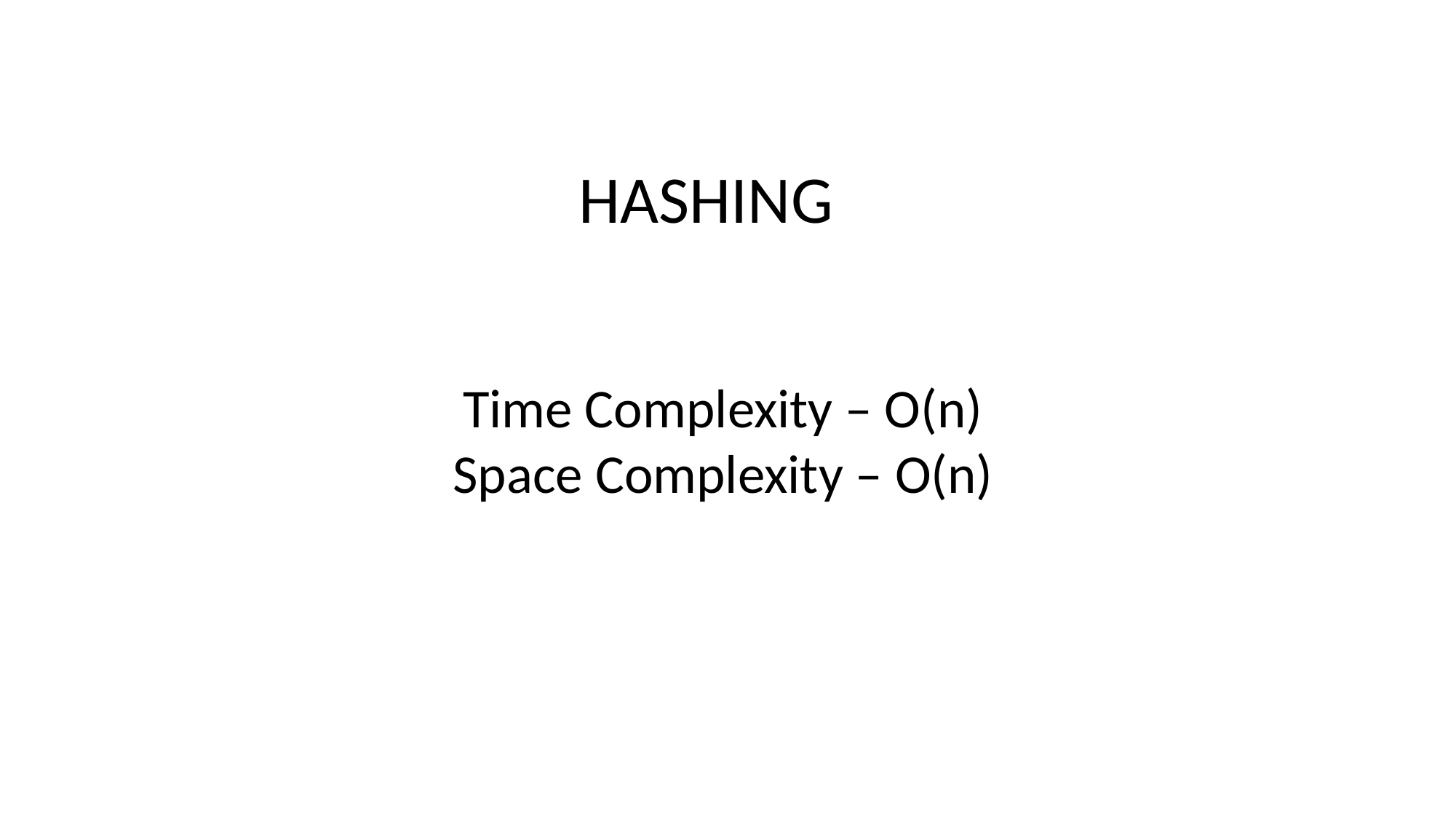

# HASHING
Time Complexity – O(n)
Space Complexity – O(n)